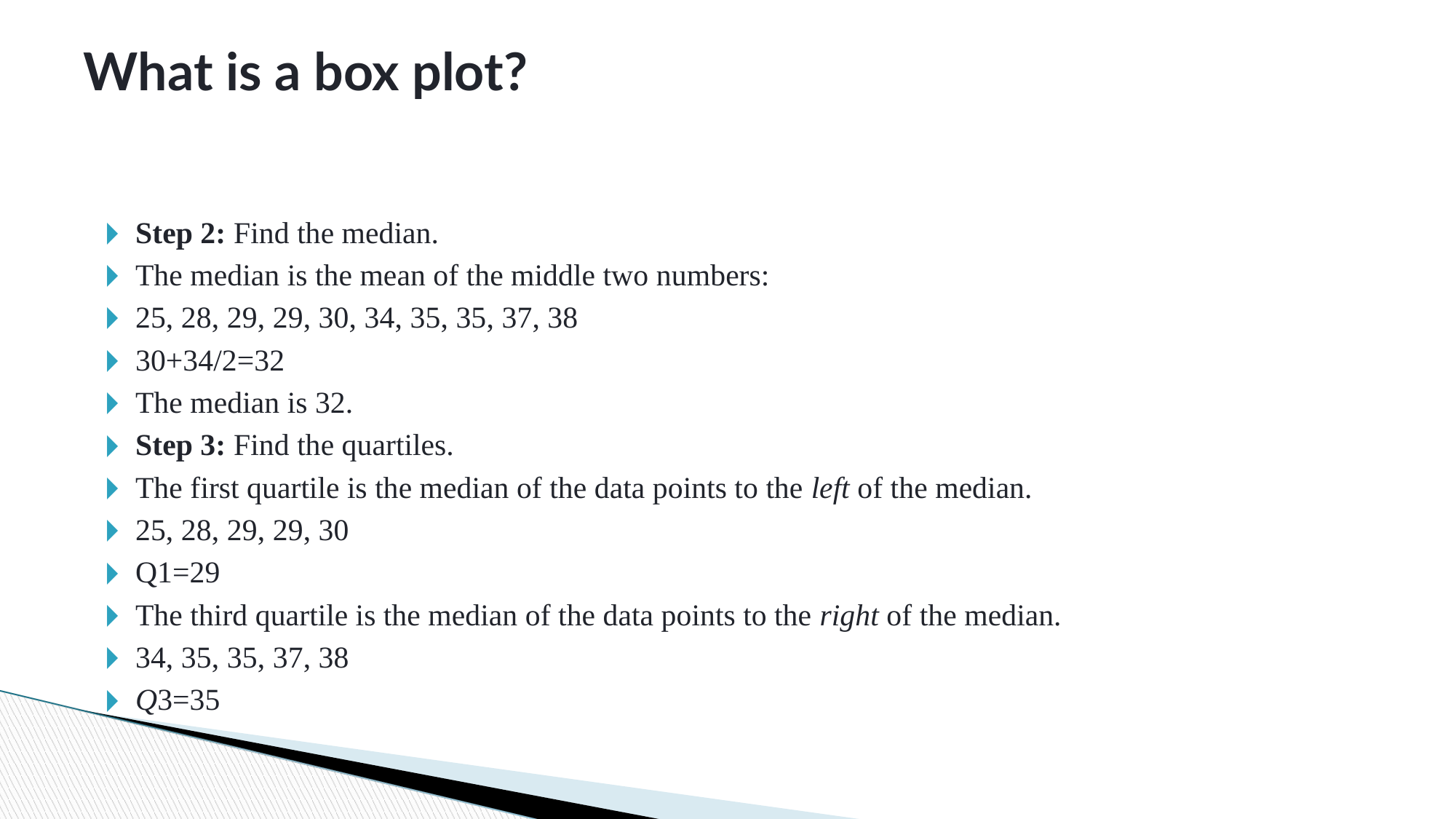

What is a box plot?
Step 2: Find the median.
The median is the mean of the middle two numbers:
25, 28, 29, 29, 30, 34, 35, 35, 37, 38
30+34/2=32
The median is 32.
Step 3: Find the quartiles.
The first quartile is the median of the data points to the left of the median.
25, 28, 29, 29, 30
Q1=29
The third quartile is the median of the data points to the right of the median.
34, 35, 35, 37, 38
Q3​=35